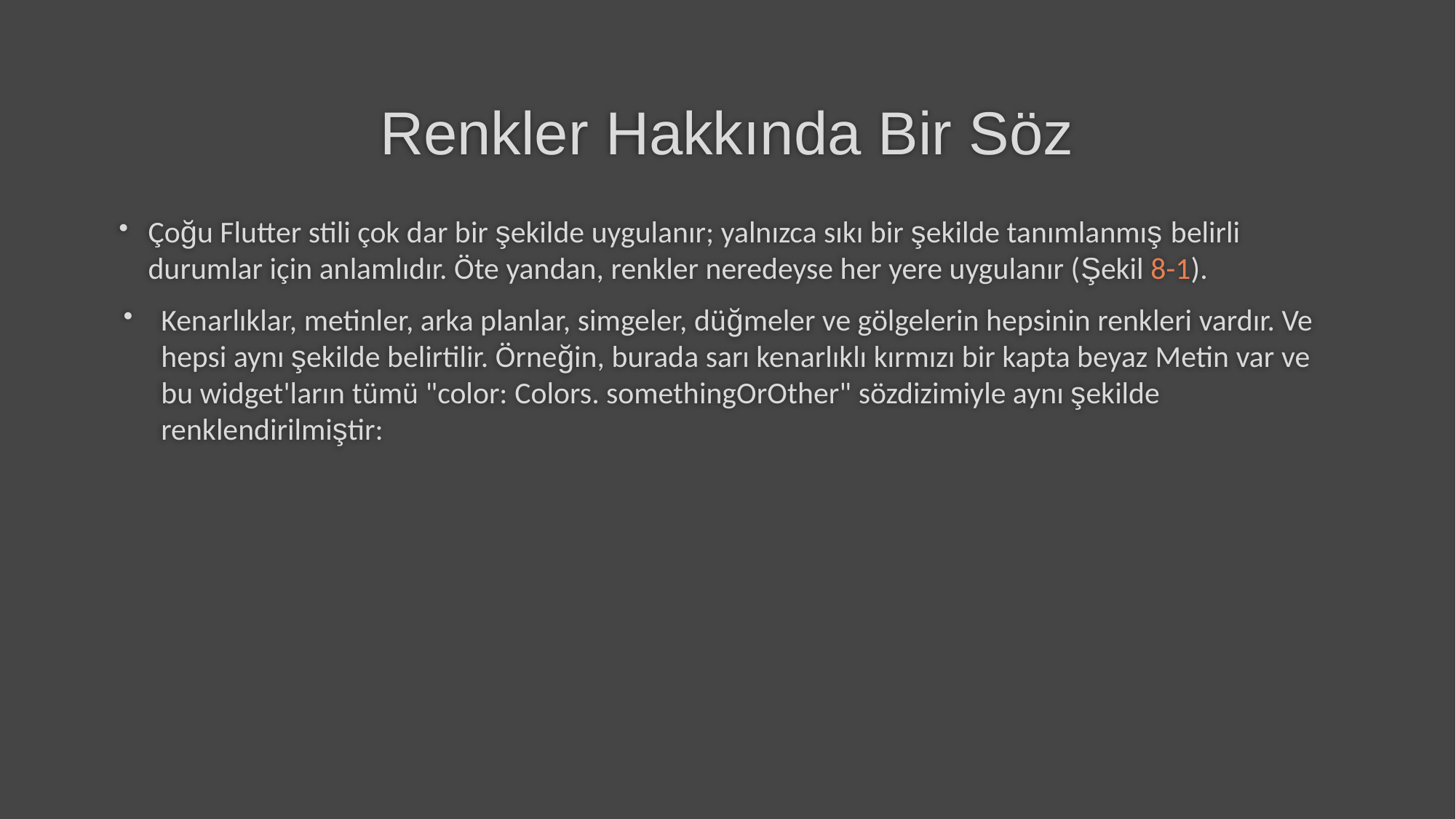

# Renkler Hakkında Bir Söz
Çoğu Flutter stili çok dar bir şekilde uygulanır; yalnızca sıkı bir şekilde tanımlanmış belirli durumlar için anlamlıdır. Öte yandan, renkler neredeyse her yere uygulanır (Şekil 8-1).
Kenarlıklar, metinler, arka planlar, simgeler, düğmeler ve gölgelerin hepsinin renkleri vardır. Ve hepsi aynı şekilde belirtilir. Örneğin, burada sarı kenarlıklı kırmızı bir kapta beyaz Metin var ve bu widget'ların tümü "color: Colors. somethingOrOther" sözdizimiyle aynı şekilde renklendirilmiştir: